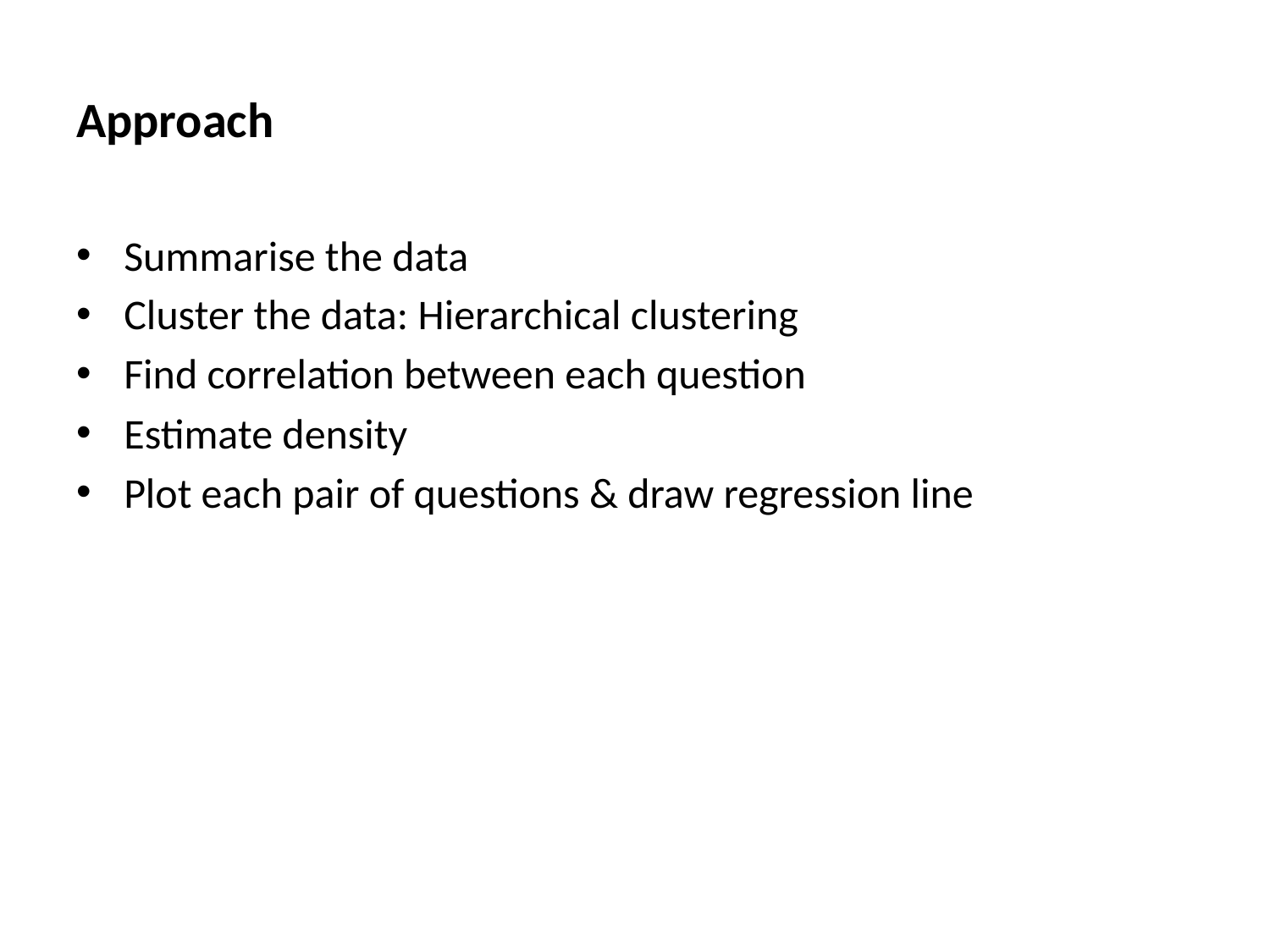

# Approach
Summarise the data
Cluster the data: Hierarchical clustering
Find correlation between each question
Estimate density
Plot each pair of questions & draw regression line